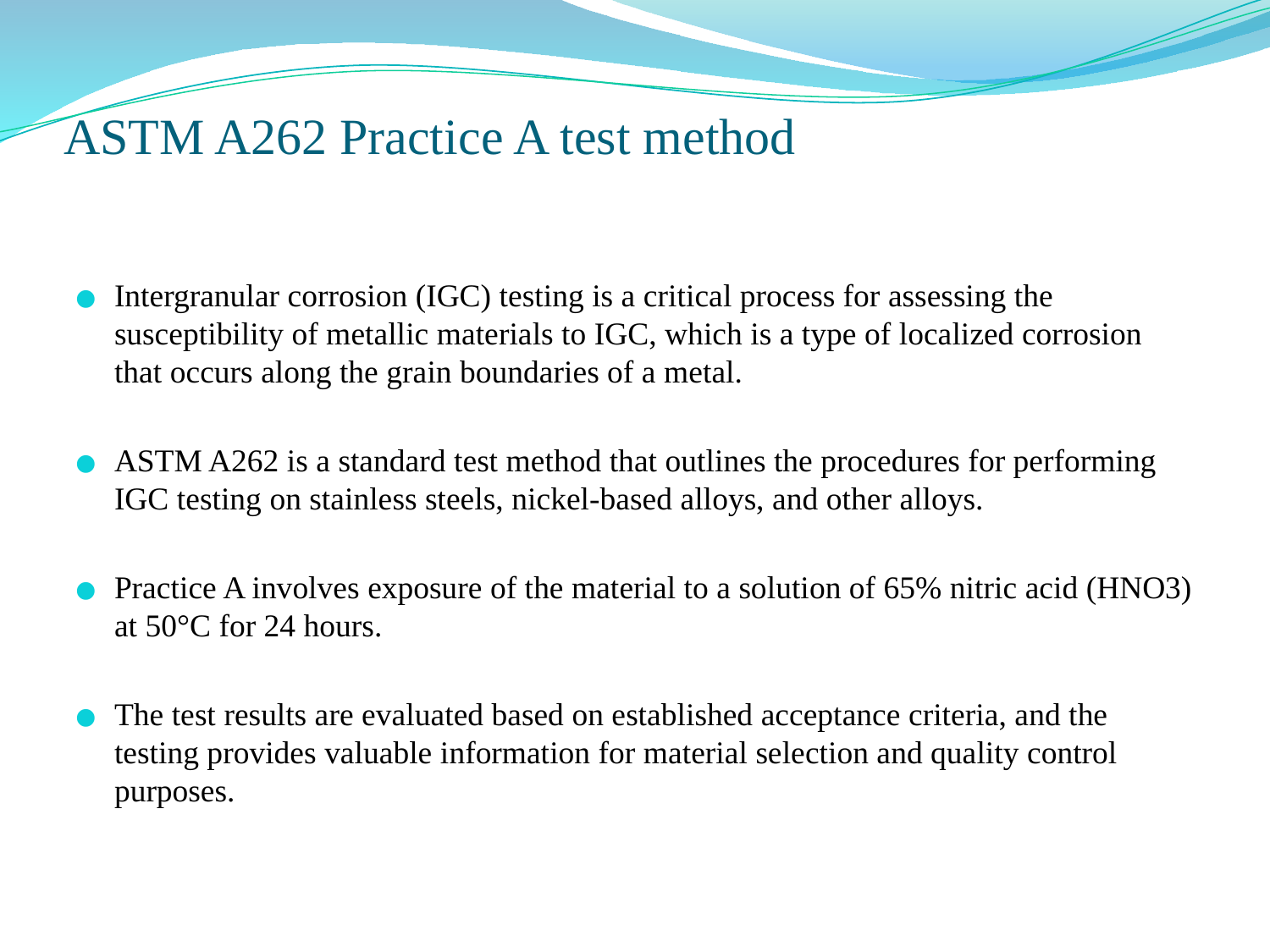

# ASTM A262 Practice A test method
Intergranular corrosion (IGC) testing is a critical process for assessing the susceptibility of metallic materials to IGC, which is a type of localized corrosion that occurs along the grain boundaries of a metal.

ASTM A262 is a standard test method that outlines the procedures for performing IGC testing on stainless steels, nickel-based alloys, and other alloys.

Practice A involves exposure of the material to a solution of 65% nitric acid (HNO3) at 50°C for 24 hours.

The test results are evaluated based on established acceptance criteria, and the testing provides valuable information for material selection and quality control purposes.